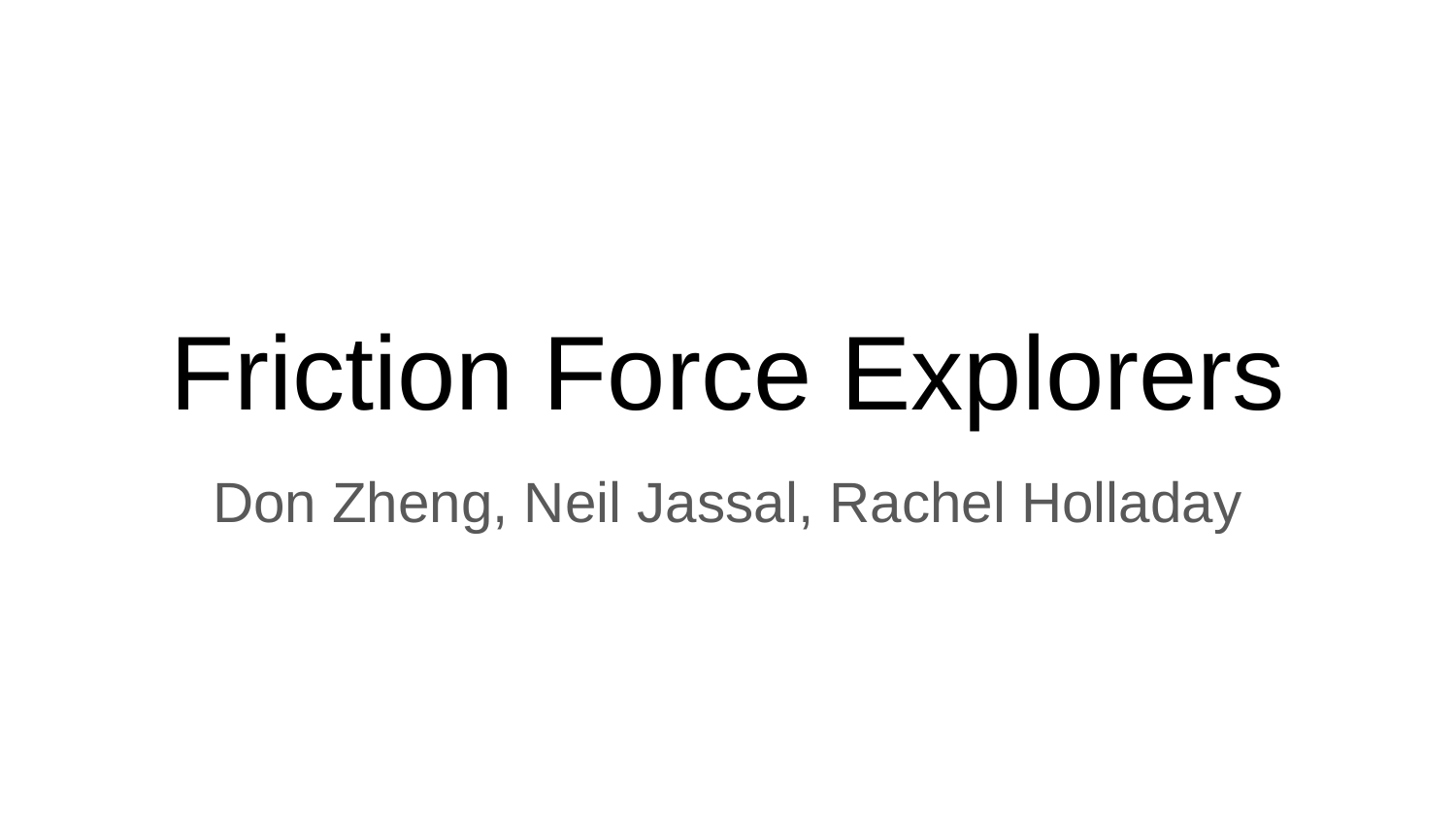

# Friction Force Explorers
Don Zheng, Neil Jassal, Rachel Holladay